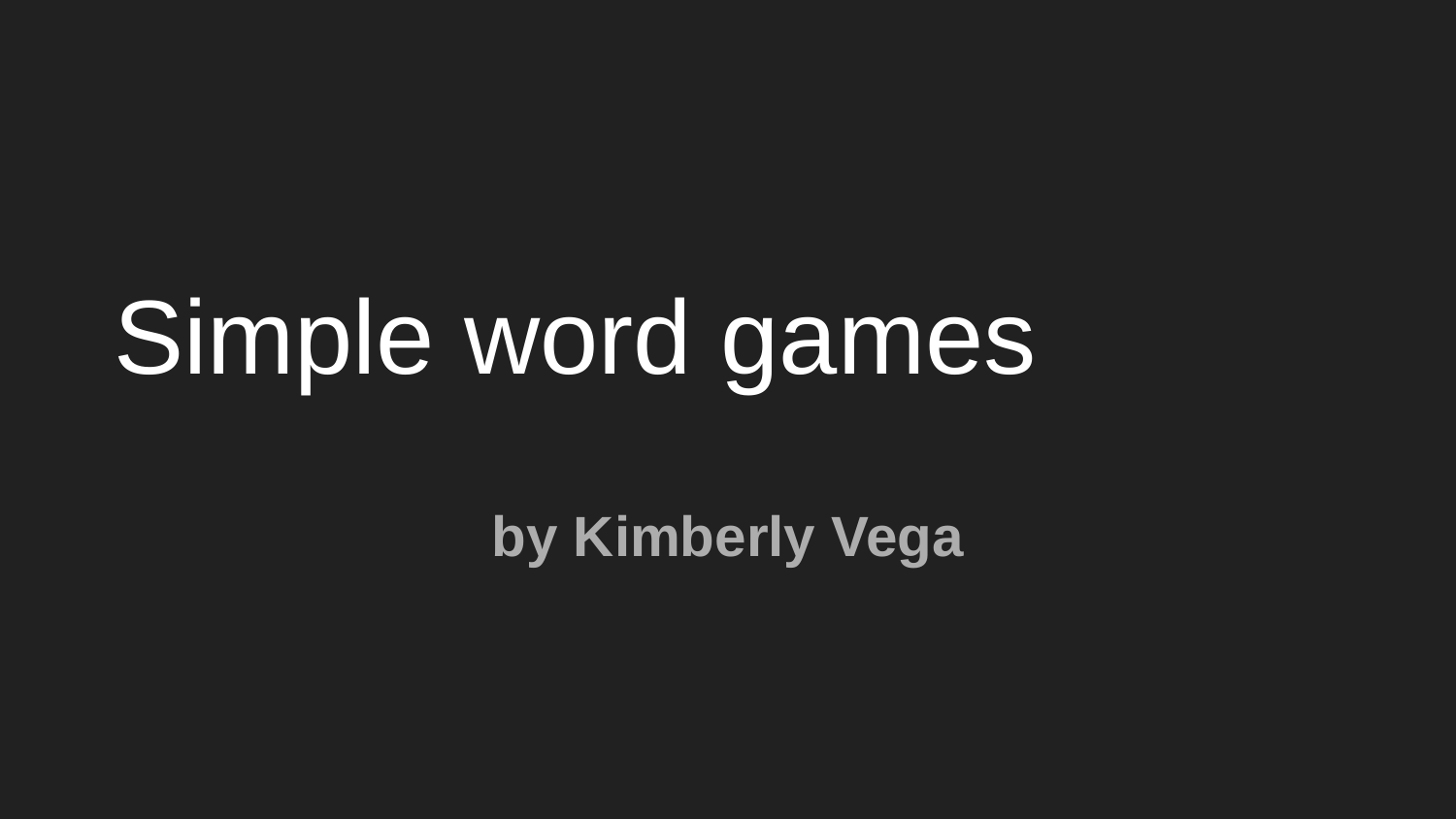

# Simple word games
by Kimberly Vega